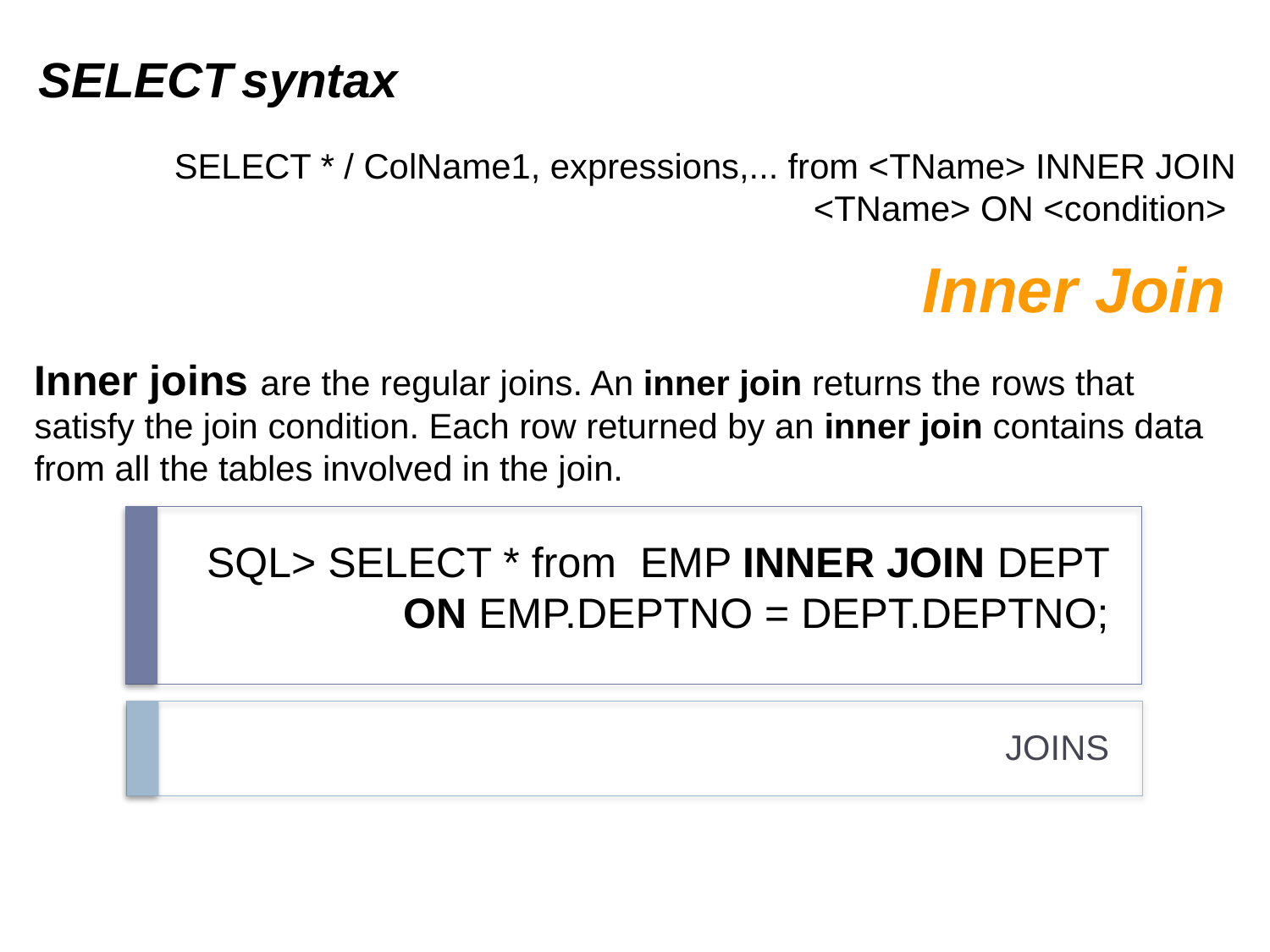

SELECT syntax
SELECT * / ColName1, expressions,... from <TName> INNER JOIN <TName> ON <condition>
Inner Join
Inner joins are the regular joins. An inner join returns the rows that satisfy the join condition. Each row returned by an inner join contains data from all the tables involved in the join.
# SQL> SELECT * from  EMP INNER JOIN DEPT ON EMP.DEPTNO = DEPT.DEPTNO;
JOINS